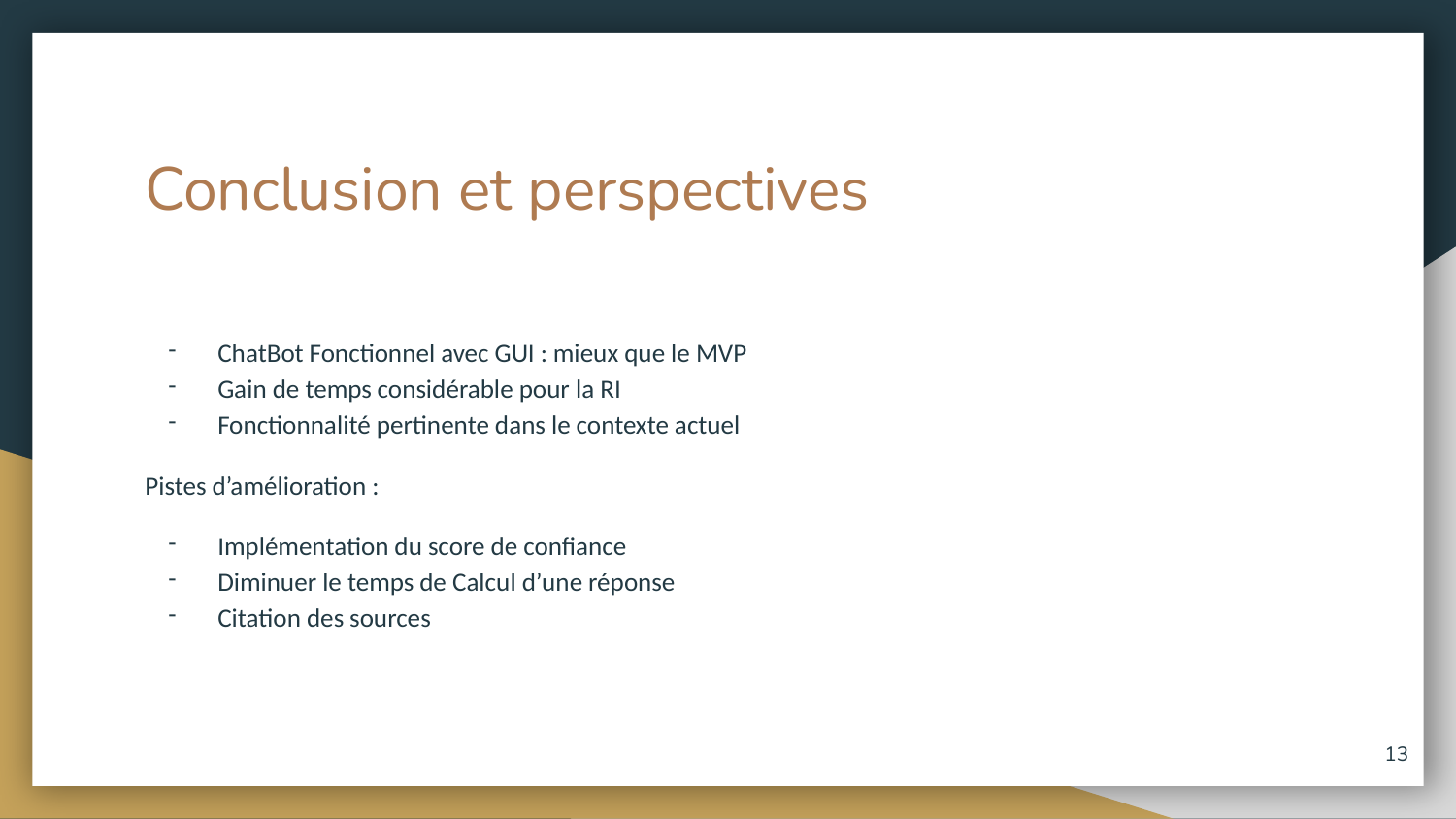

# Conclusion et perspectives
ChatBot Fonctionnel avec GUI : mieux que le MVP
Gain de temps considérable pour la RI
Fonctionnalité pertinente dans le contexte actuel
Pistes d’amélioration :
Implémentation du score de confiance
Diminuer le temps de Calcul d’une réponse
Citation des sources
13